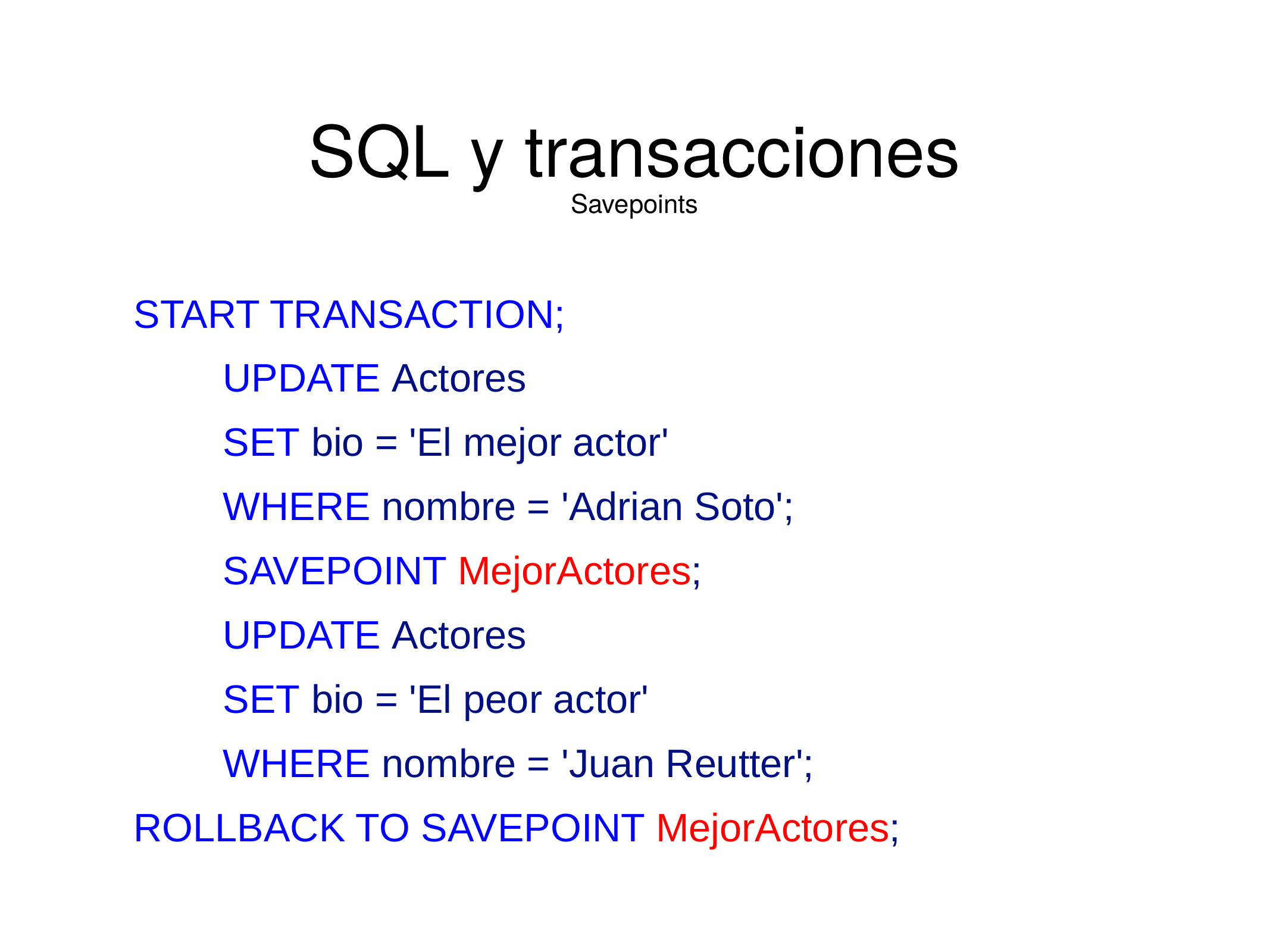

SQL y transacciones
Savepoints
START TRANSACTION;
	UPDATE Actores
	SET bio = 'El mejor actor'
	WHERE nombre = 'Adrian Soto';
	SAVEPOINT MejorActores;
	UPDATE Actores
	SET bio = 'El peor actor'
	WHERE nombre = 'Juan Reutter';
ROLLBACK TO SAVEPOINT MejorActores;